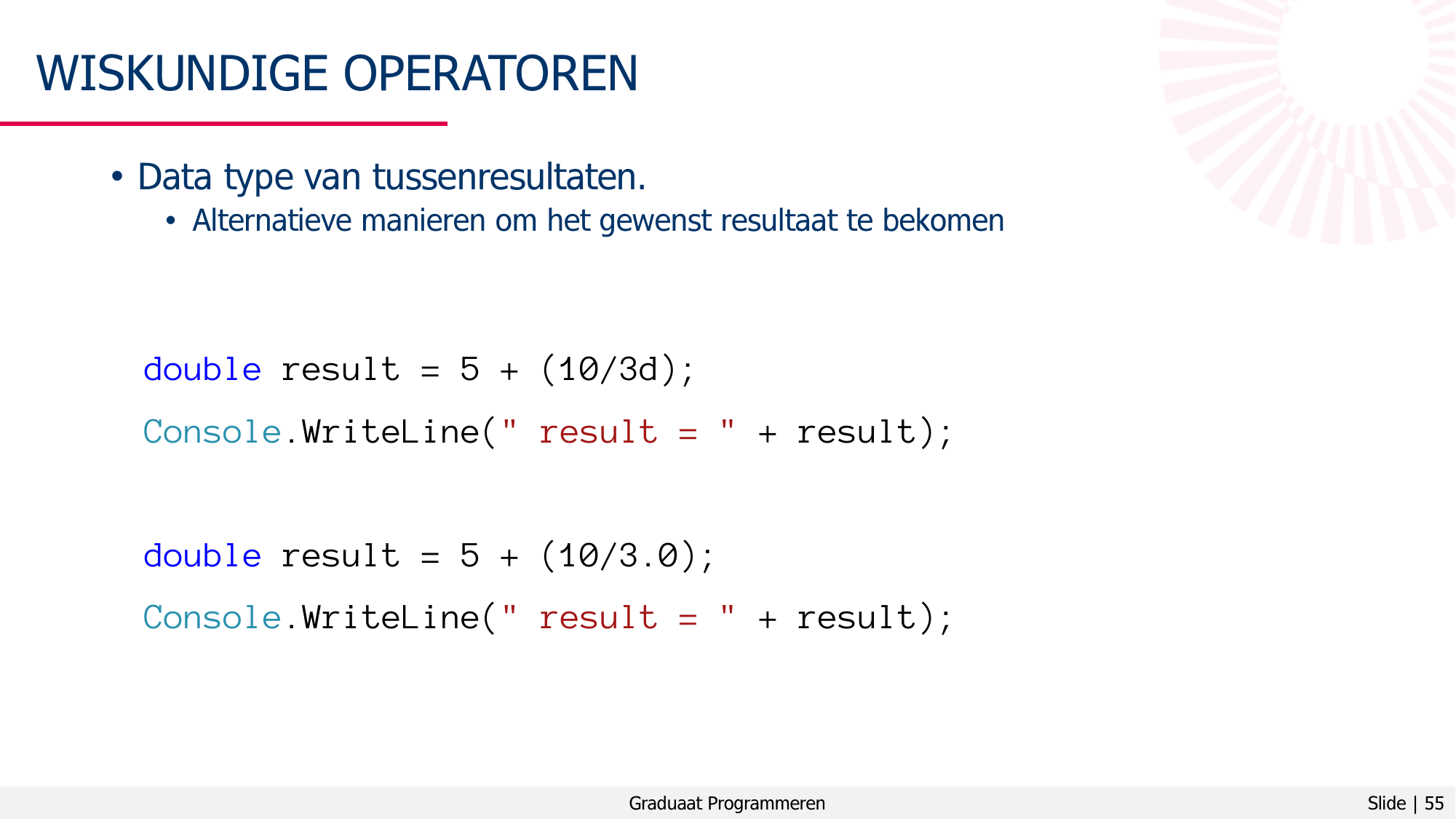

# Wiskundige operatoren
Data type van tussenresultaten.
Alternatieve manieren om het gewenst resultaat te bekomen

double result = 5 + (10/3d);
Console.WriteLine(" result = " + result);

double result = 5 + (10/3.0);
Console.WriteLine(" result = " + result);